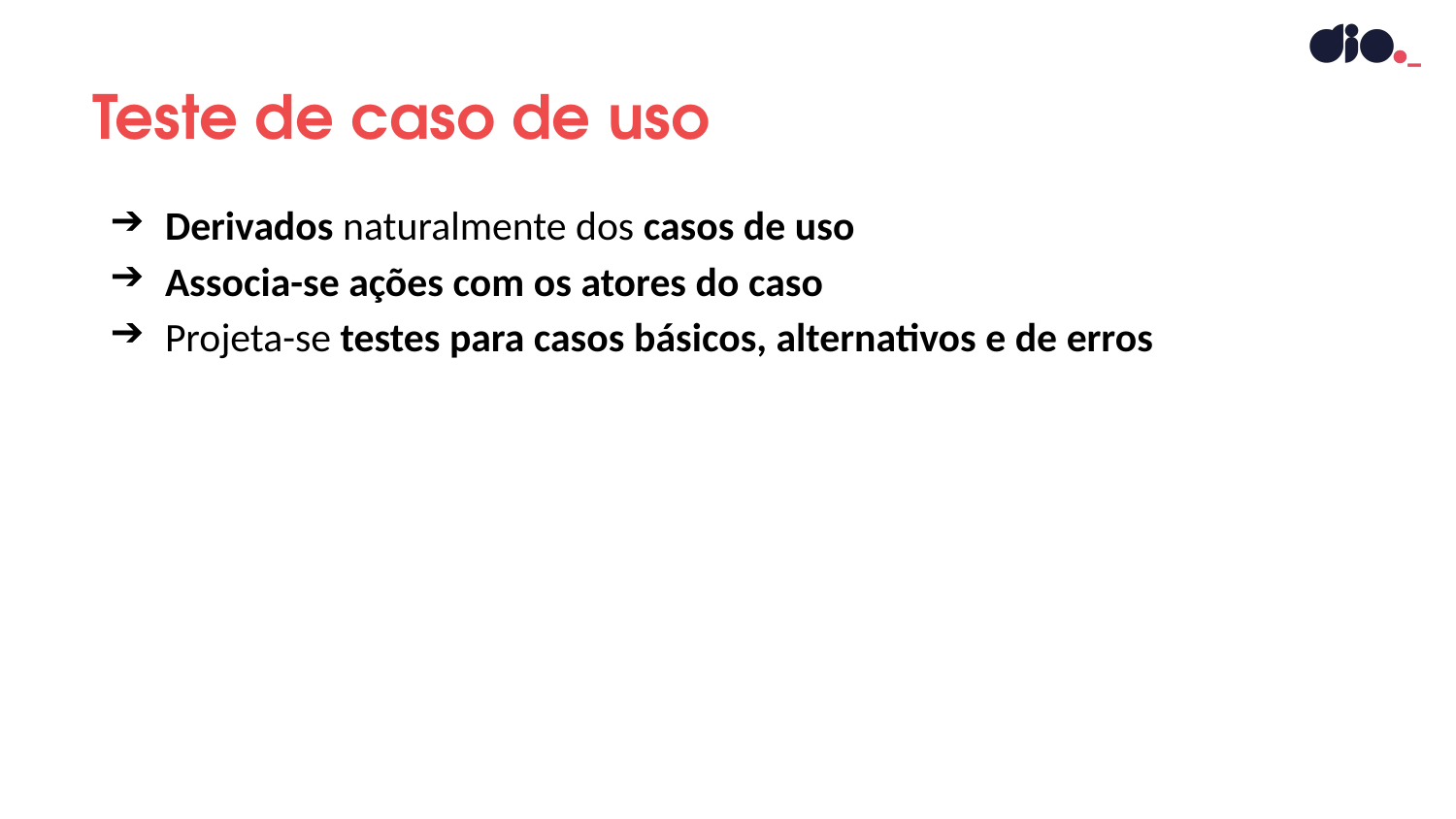

Teste de caso de uso
Derivados naturalmente dos casos de uso
Associa-se ações com os atores do caso
Projeta-se testes para casos básicos, alternativos e de erros